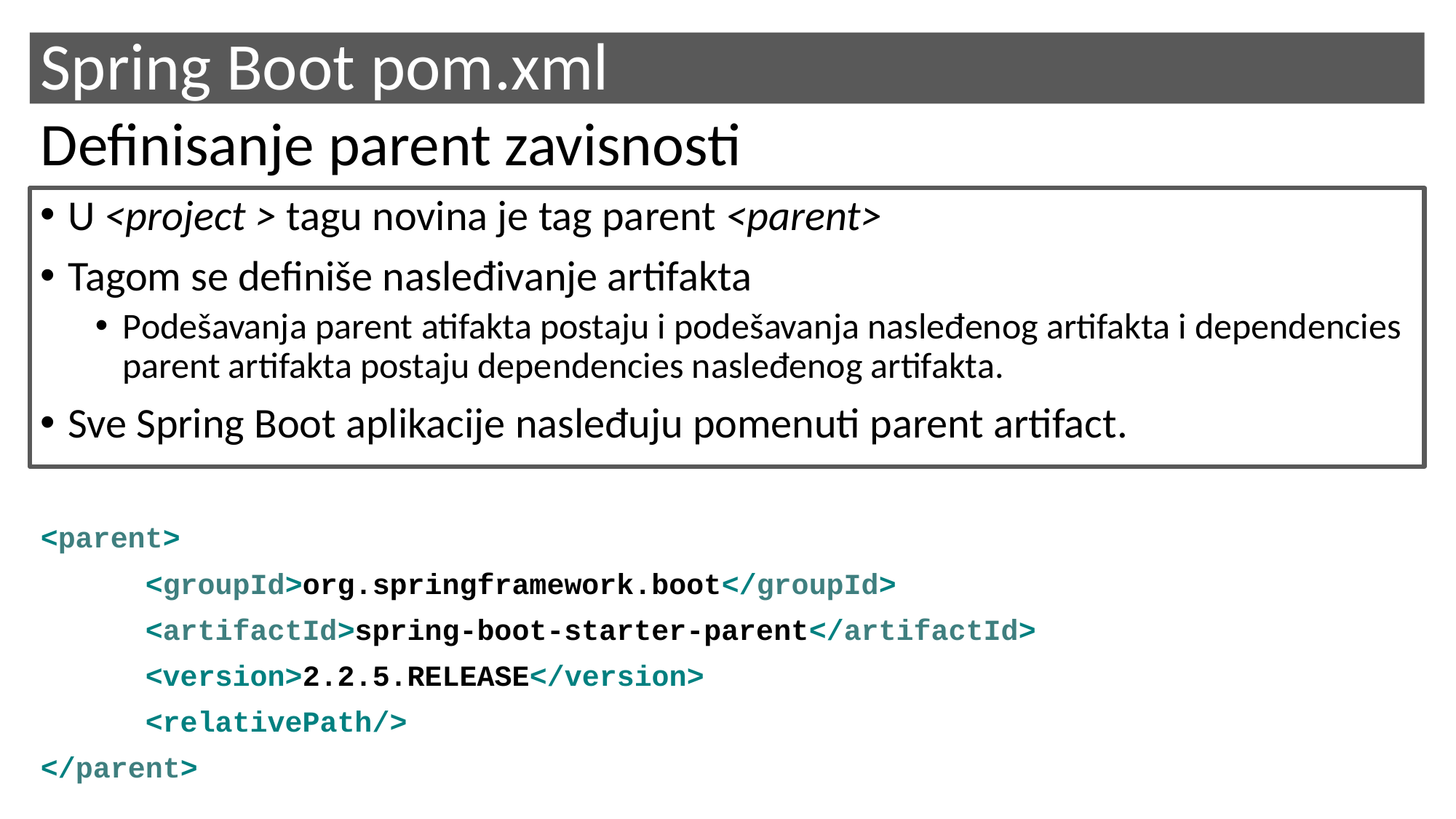

Spring Boot pom.xml
Definisanje parent zavisnosti
U <project > tagu novina je tag parent <parent>
Tagom se definiše nasleđivanje artifakta
Podešavanja parent atifakta postaju i podešavanja nasleđenog artifakta i dependencies parent artifakta postaju dependencies nasleđenog artifakta.
Sve Spring Boot aplikacije nasleđuju pomenuti parent artifact.

<parent>
	<groupId>org.springframework.boot</groupId>
	<artifactId>spring-boot-starter-parent</artifactId>
	<version>2.2.5.RELEASE</version>
	<relativePath/>
</parent>